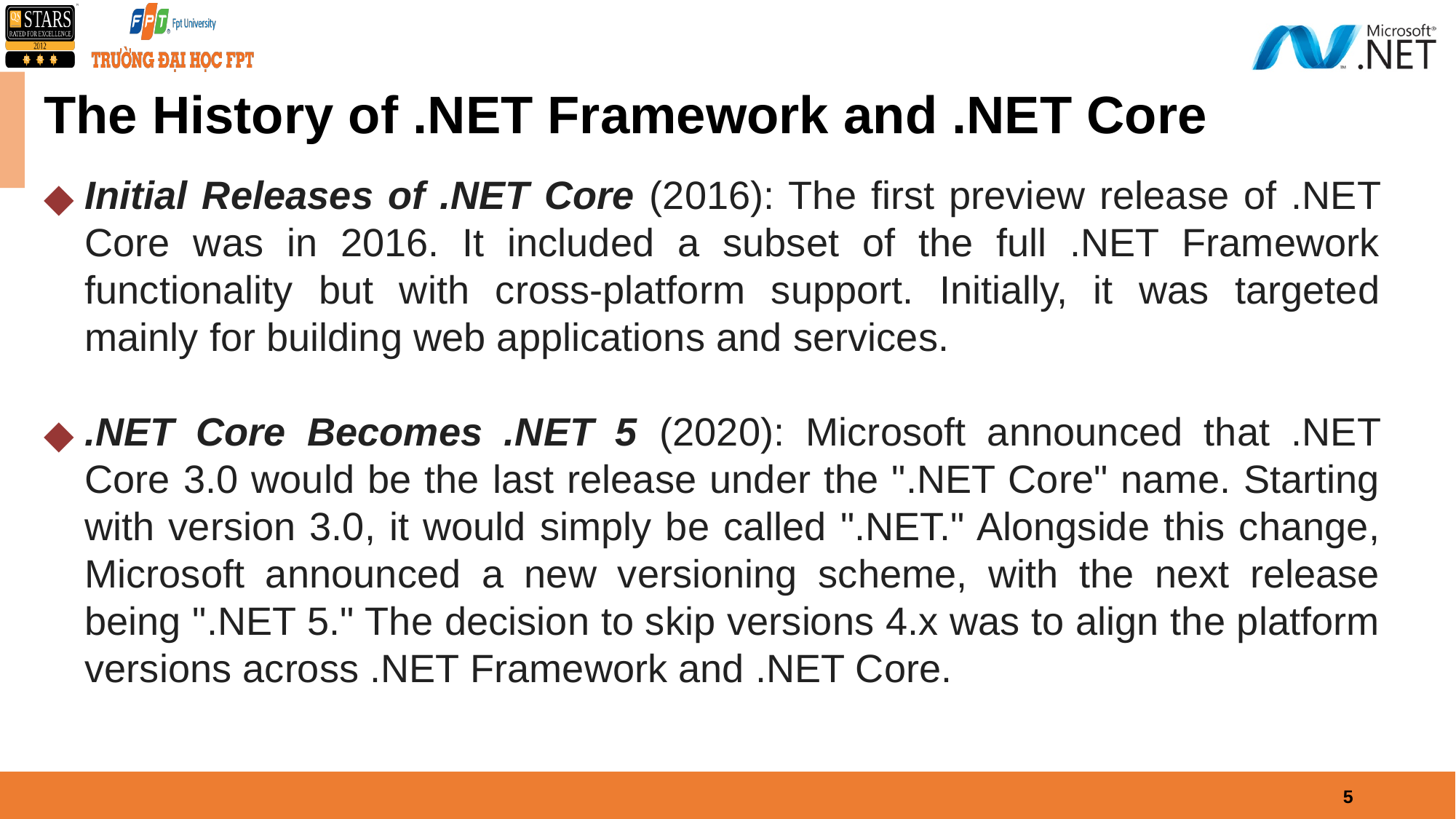

# The History of .NET Framework and .NET Core
Initial Releases of .NET Core (2016): The first preview release of .NET Core was in 2016. It included a subset of the full .NET Framework functionality but with cross-platform support. Initially, it was targeted mainly for building web applications and services.

.NET Core Becomes .NET 5 (2020): Microsoft announced that .NET Core 3.0 would be the last release under the ".NET Core" name. Starting with version 3.0, it would simply be called ".NET." Alongside this change, Microsoft announced a new versioning scheme, with the next release being ".NET 5." The decision to skip versions 4.x was to align the platform versions across .NET Framework and .NET Core.

5